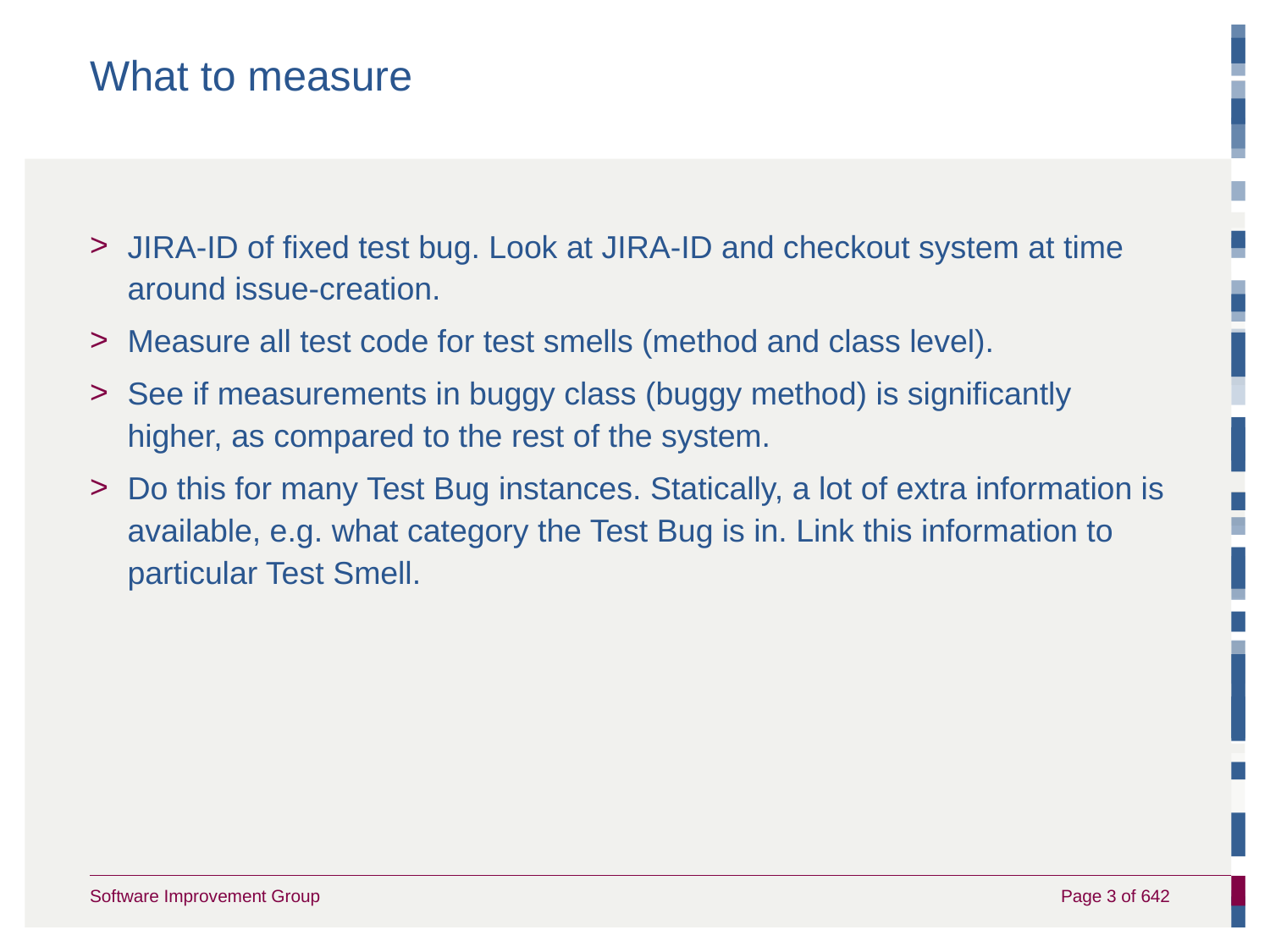

# What to measure

JIRA-ID of fixed test bug. Look at JIRA-ID and checkout system at time around issue-creation.
Measure all test code for test smells (method and class level).
See if measurements in buggy class (buggy method) is significantly higher, as compared to the rest of the system.
Do this for many Test Bug instances. Statically, a lot of extra information is available, e.g. what category the Test Bug is in. Link this information to particular Test Smell.
Page 3 of 642